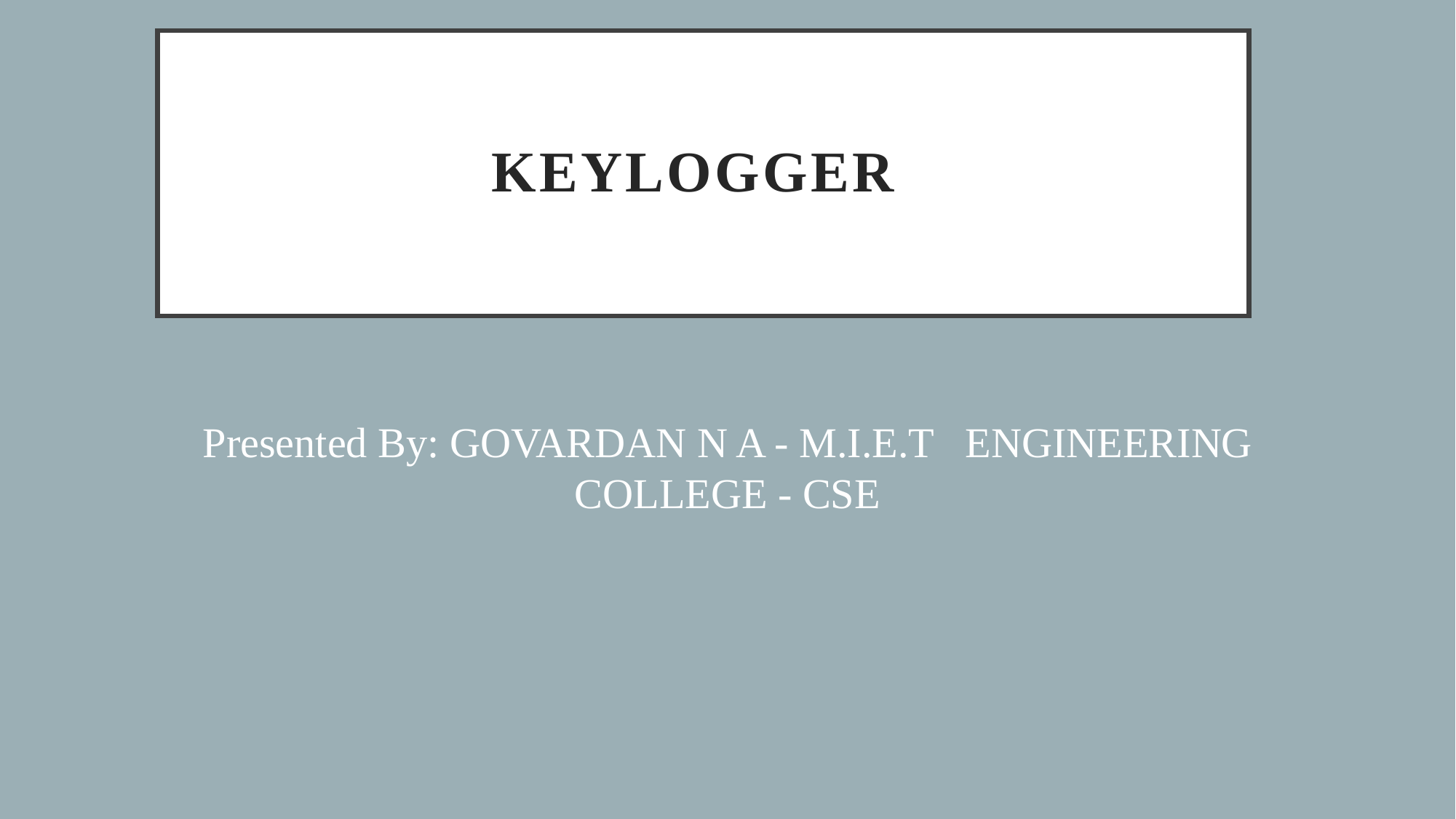

# KEYLOGGER
Presented By: GOVARDAN N A - M.I.E.T   ENGINEERING COLLEGE - CSE